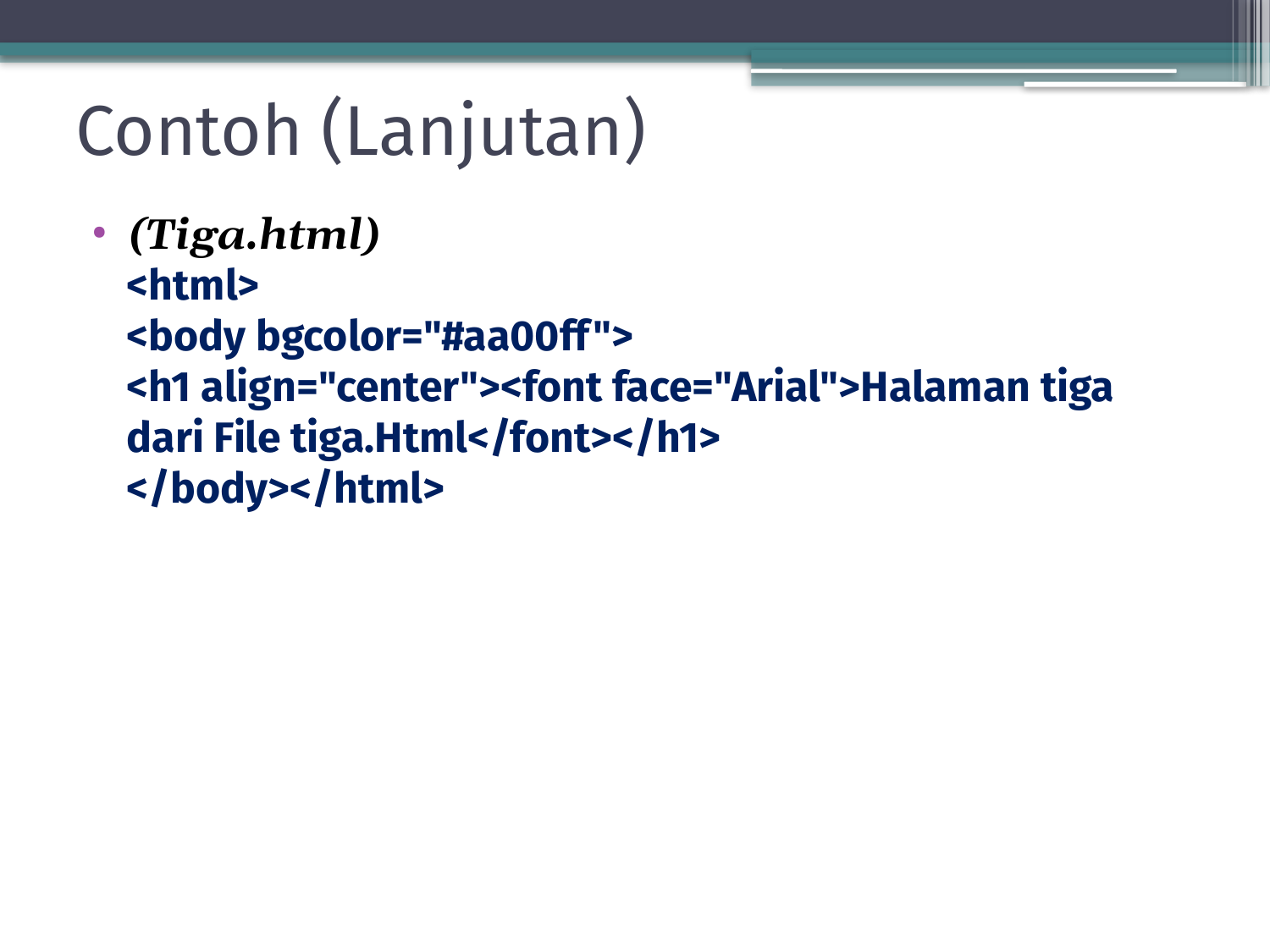

# Contoh (Lanjutan)
(Tiga.html)
	<html>
	<body bgcolor="#aa00ff">
	<h1 align="center"><font face="Arial">Halaman tiga dari File tiga.Html</font></h1>
	</body></html>